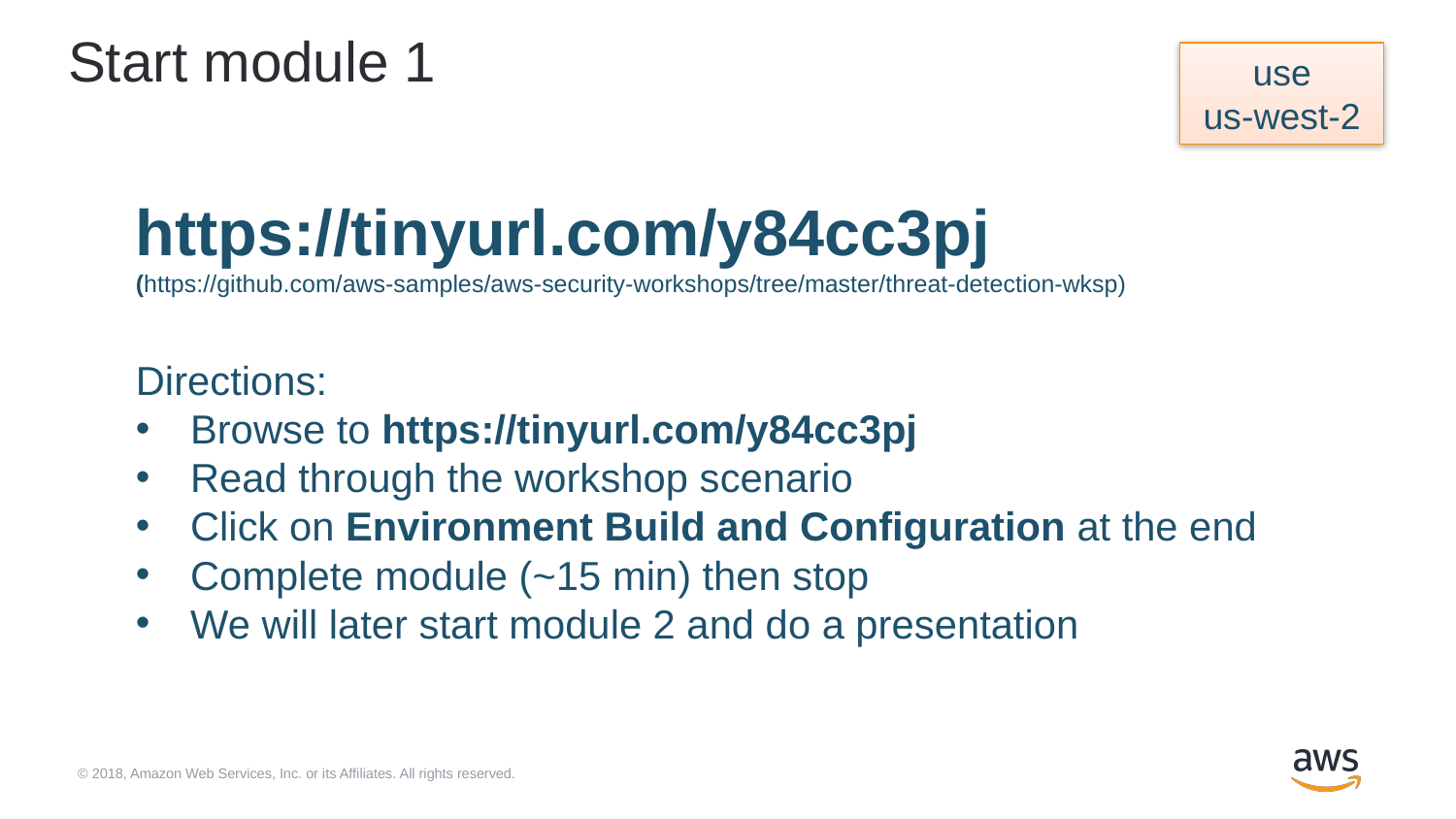

# Start module 1
use
us-west-2
https://tinyurl.com/y84cc3pj
(https://github.com/aws-samples/aws-security-workshops/tree/master/threat-detection-wksp)

Directions:
Browse to https://tinyurl.com/y84cc3pj
Read through the workshop scenario
Click on Environment Build and Configuration at the end
Complete module (~15 min) then stop
We will later start module 2 and do a presentation